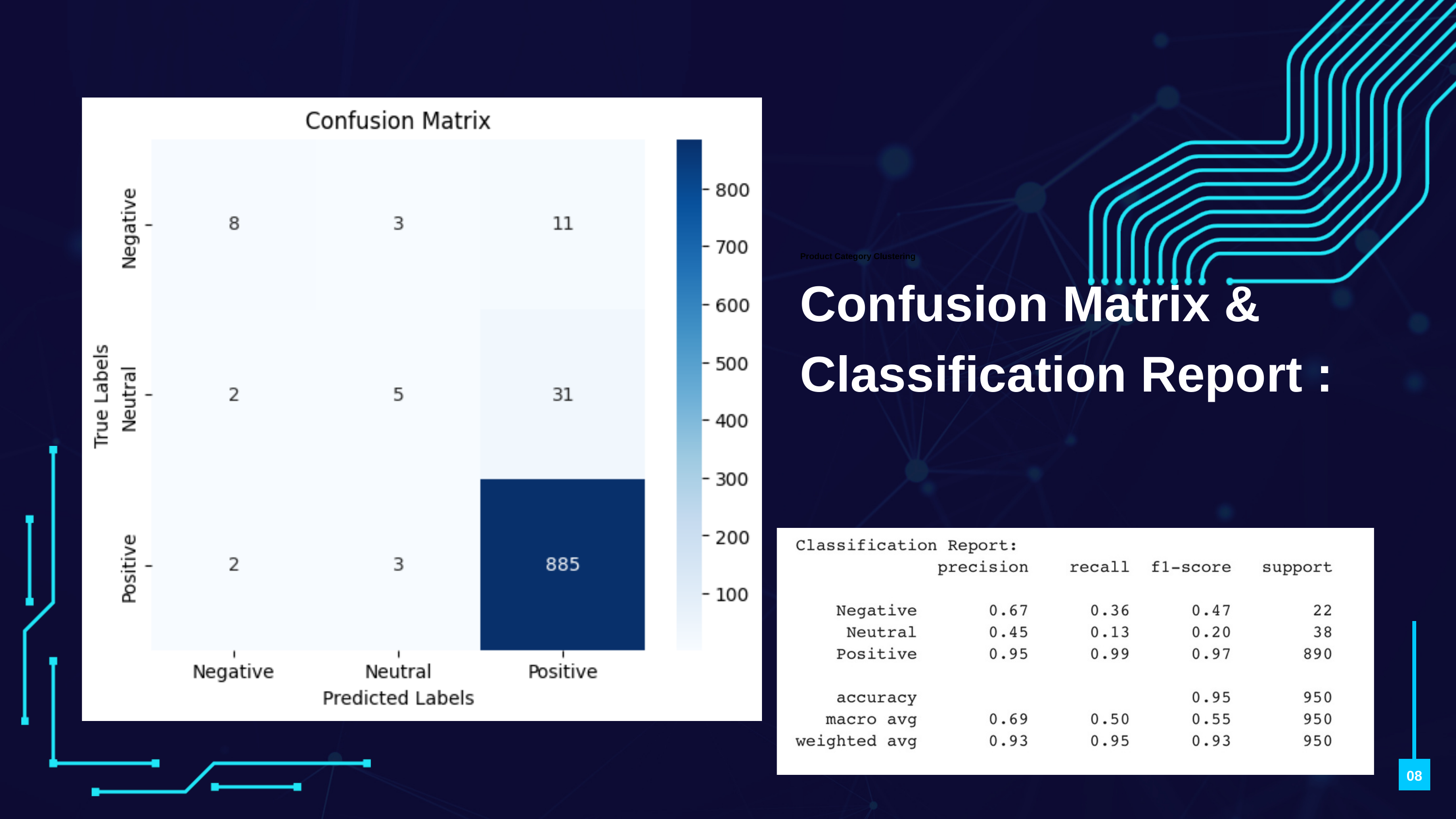

Product Category Clustering
Confusion Matrix & Classification Report :

08